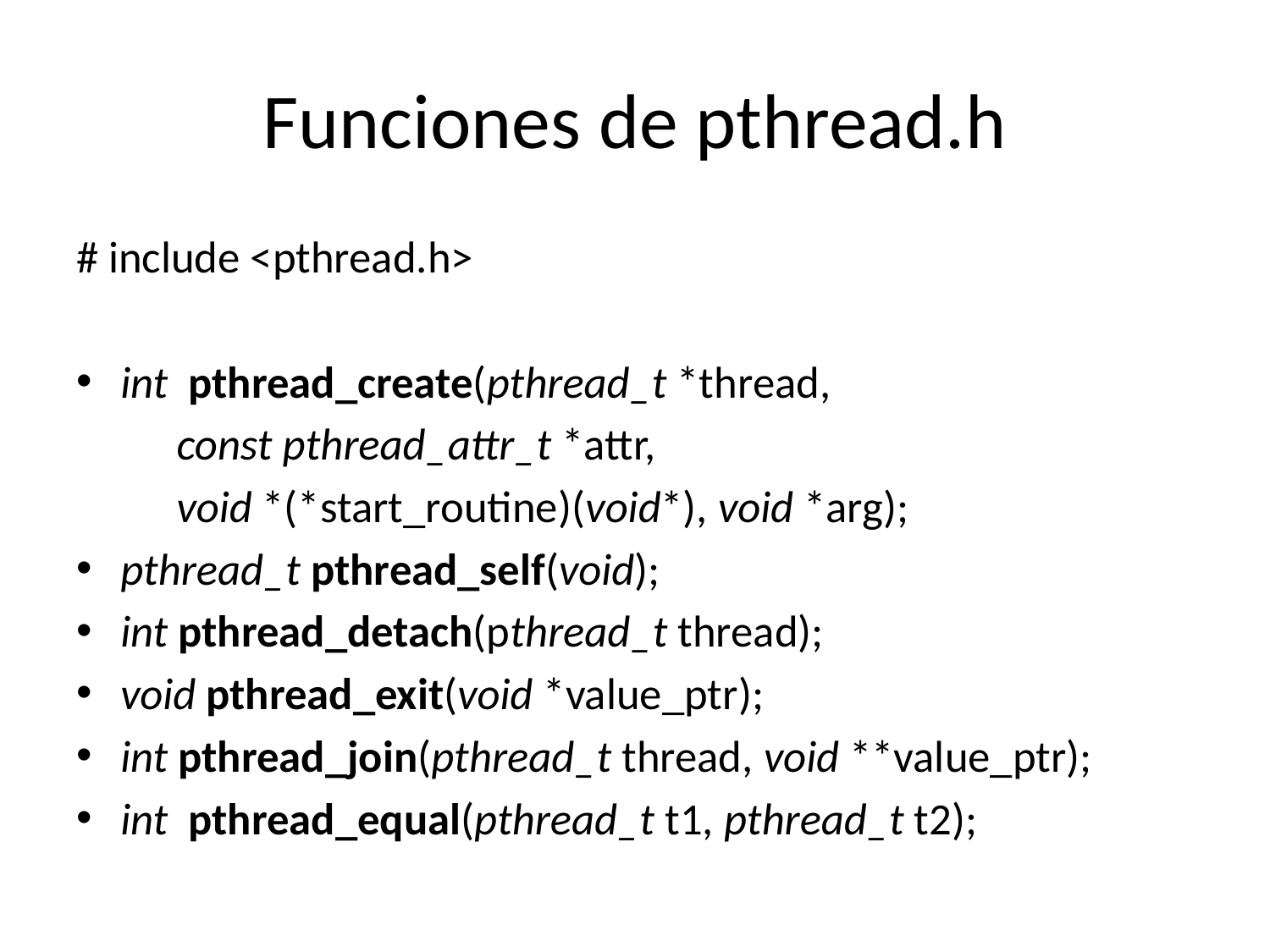

# Funciones de pthread.h
# include <pthread.h>

int  pthread_create(pthread_t *thread,
		const pthread_attr_t *attr,
		void *(*start_routine)(void*), void *arg);
pthread_t pthread_self(void);
int pthread_detach(pthread_t thread);
void pthread_exit(void *value_ptr);
int pthread_join(pthread_t thread, void **value_ptr);
int  pthread_equal(pthread_t t1, pthread_t t2);